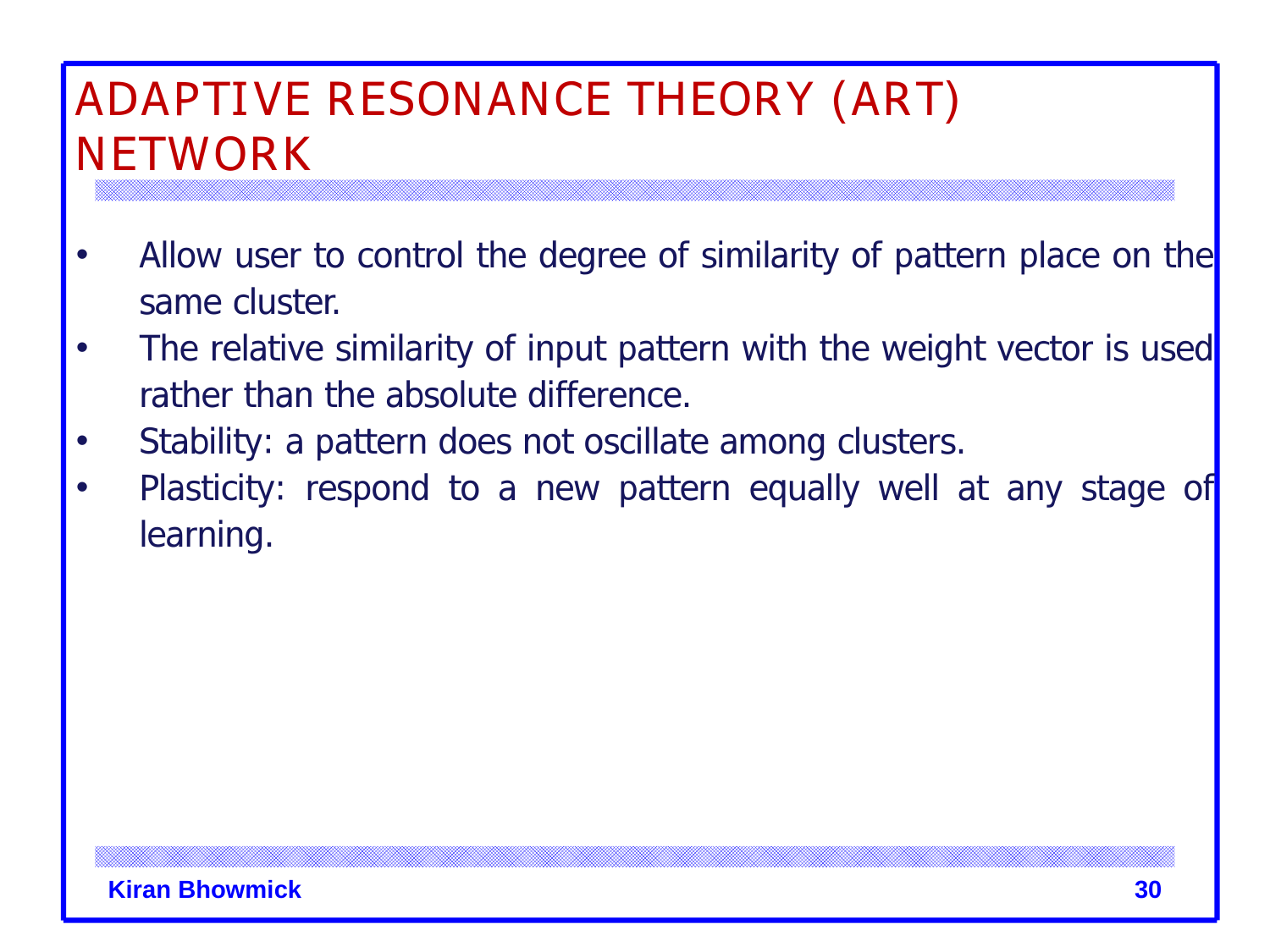

ADAPTIVE RESONANCE THEORY (ART) NETWORK
Allow user to control the degree of similarity of pattern place on the same cluster.
The relative similarity of input pattern with the weight vector is used rather than the absolute difference.
Stability: a pattern does not oscillate among clusters.
Plasticity: respond to a new pattern equally well at any stage of learning.
Kiran Bhowmick
30